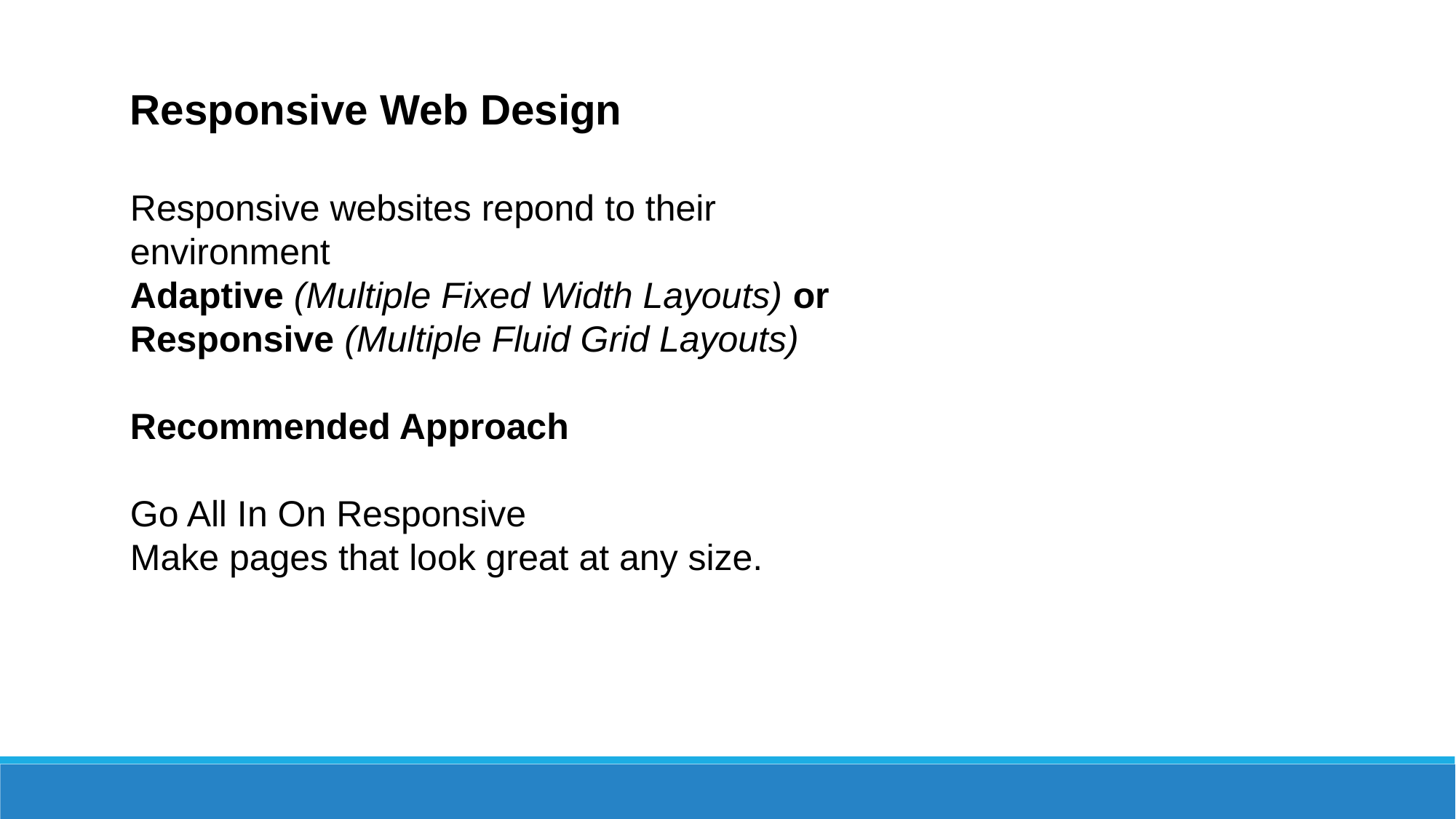

Responsive Web Design

Responsive websites repond to their environment
Adaptive (Multiple Fixed Width Layouts) or
Responsive (Multiple Fluid Grid Layouts)

Recommended Approach

Go All In On Responsive
Make pages that look great at any size.